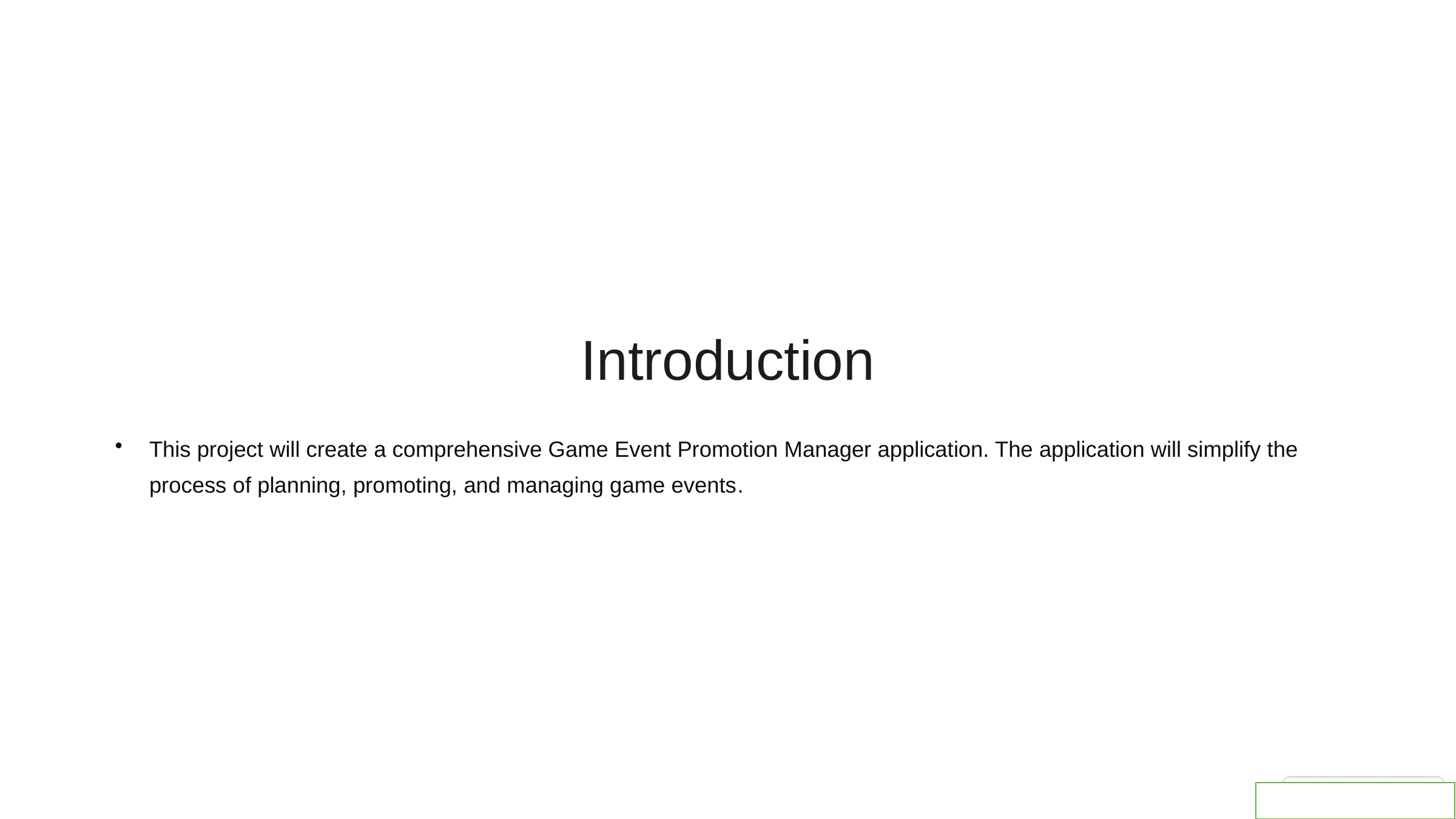

Introduction
This project will create a comprehensive Game Event Promotion Manager application. The application will simplify the process of planning, promoting, and managing game events.